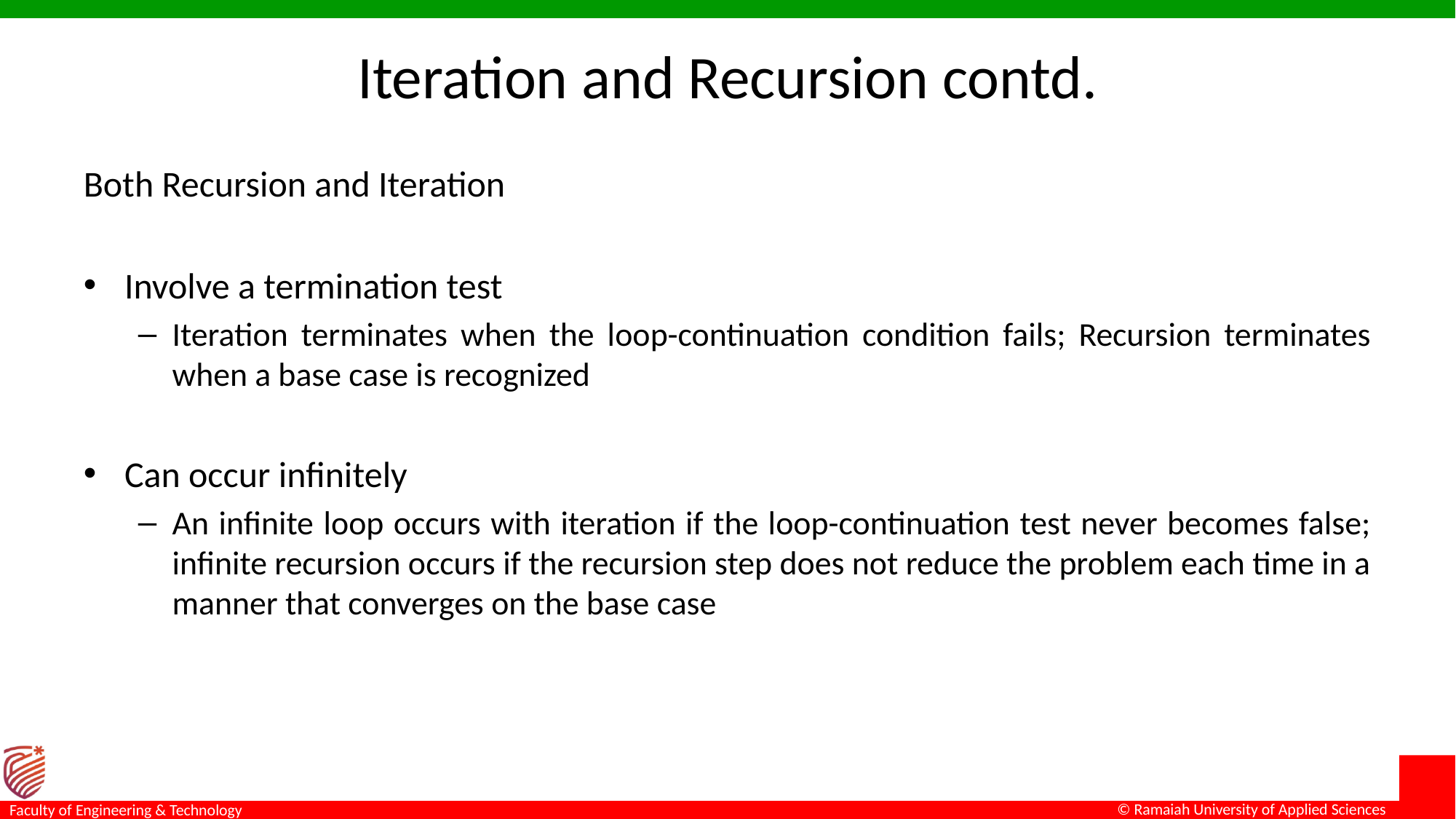

# Iteration and Recursion contd.
Both Recursion and Iteration

Involve a termination test
Iteration terminates when the loop-continuation condition fails; Recursion terminates when a base case is recognized

Can occur infinitely
An infinite loop occurs with iteration if the loop-continuation test never becomes false; infinite recursion occurs if the recursion step does not reduce the problem each time in a manner that converges on the base case